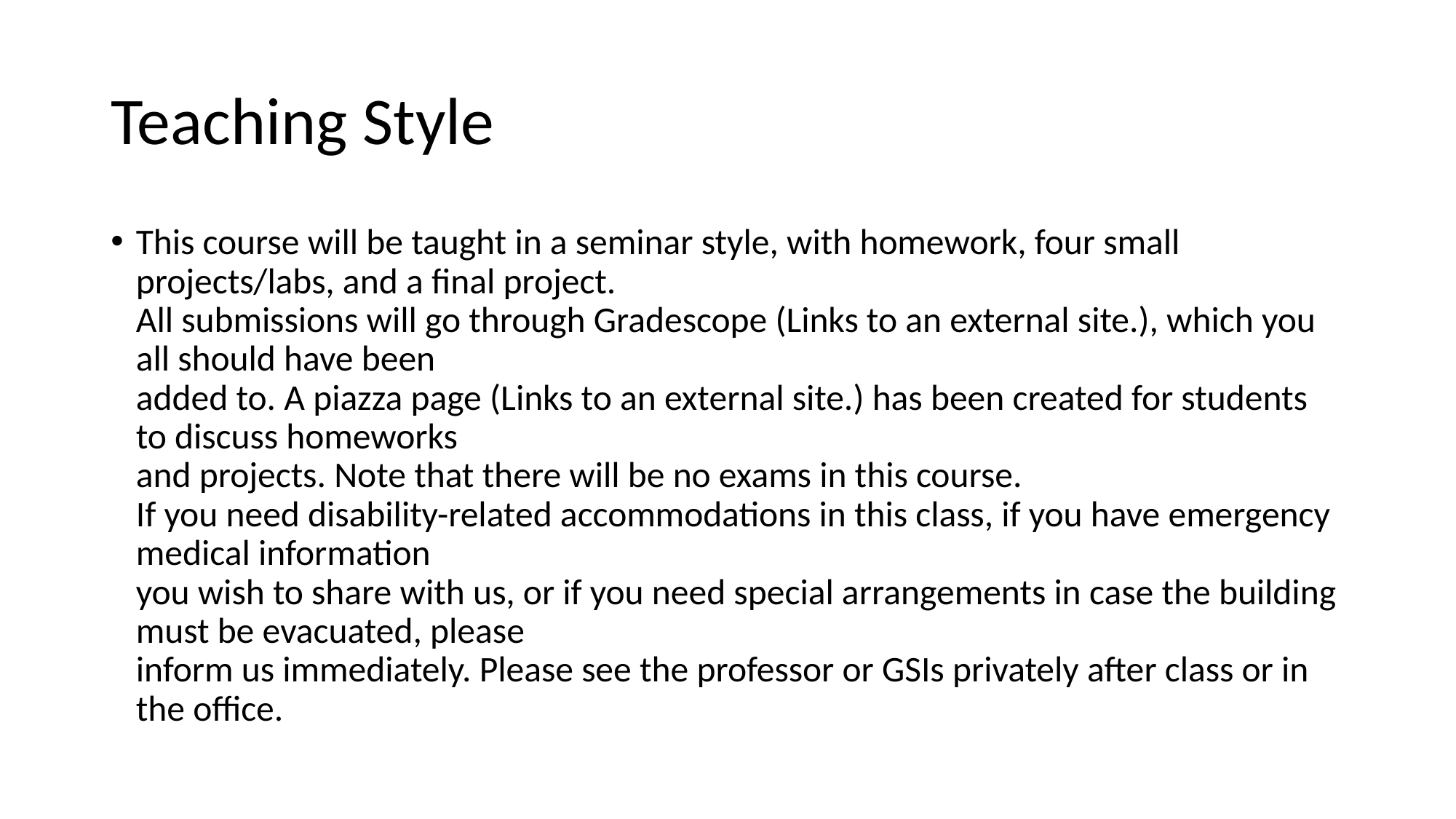

# Teaching Style
This course will be taught in a seminar style, with homework, four small projects/labs, and a final project.
All submissions will go through Gradescope (Links to an external site.), which you all should have been
added to. A piazza page (Links to an external site.) has been created for students to discuss homeworks
and projects. Note that there will be no exams in this course.
If you need disability-related accommodations in this class, if you have emergency medical information
you wish to share with us, or if you need special arrangements in case the building must be evacuated, please
inform us immediately. Please see the professor or GSIs privately after class or in the office.